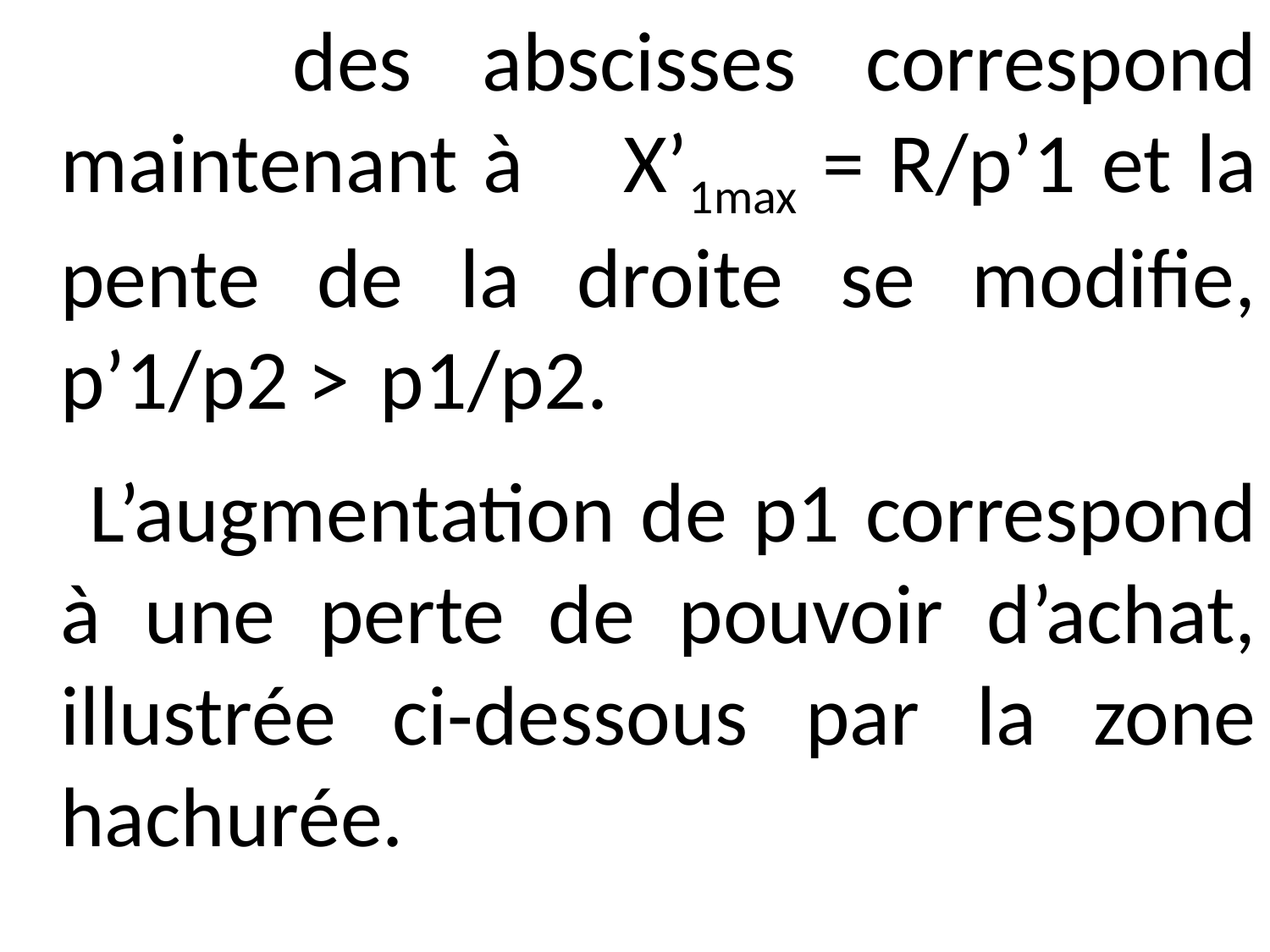

des abscisses correspond maintenant à    X’1max = R/p’1 et la pente de la droite se modifie, p’1/p2 >  p1/p2.
   L’augmentation de p1 correspond à une perte de pouvoir d’achat, illustrée ci-dessous par la zone hachurée.